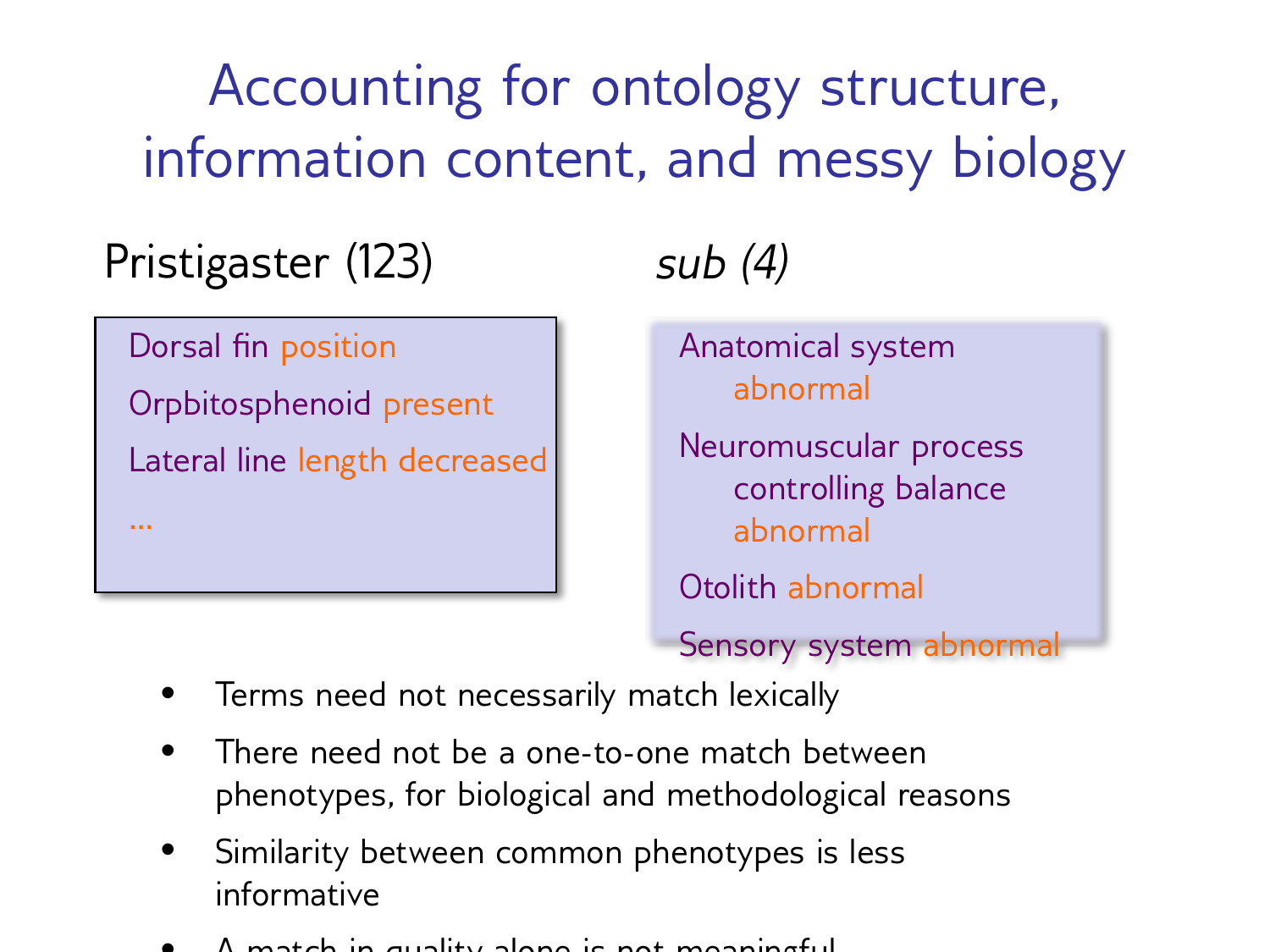

# Accounting for ontology structure, information content, and messy biology
Pristigaster (123)
sub (4)
Dorsal fin position
Orpbitosphenoid present
Lateral line length decreased
…

Anatomical system abnormal
Neuromuscular process controlling balance abnormal
Otolith abnormal
Sensory system abnormal
Terms need not necessarily match lexically
There need not be a one-to-one match between phenotypes, for biological and methodological reasons
Similarity between common phenotypes is less informative
A match in quality alone is not meaningful